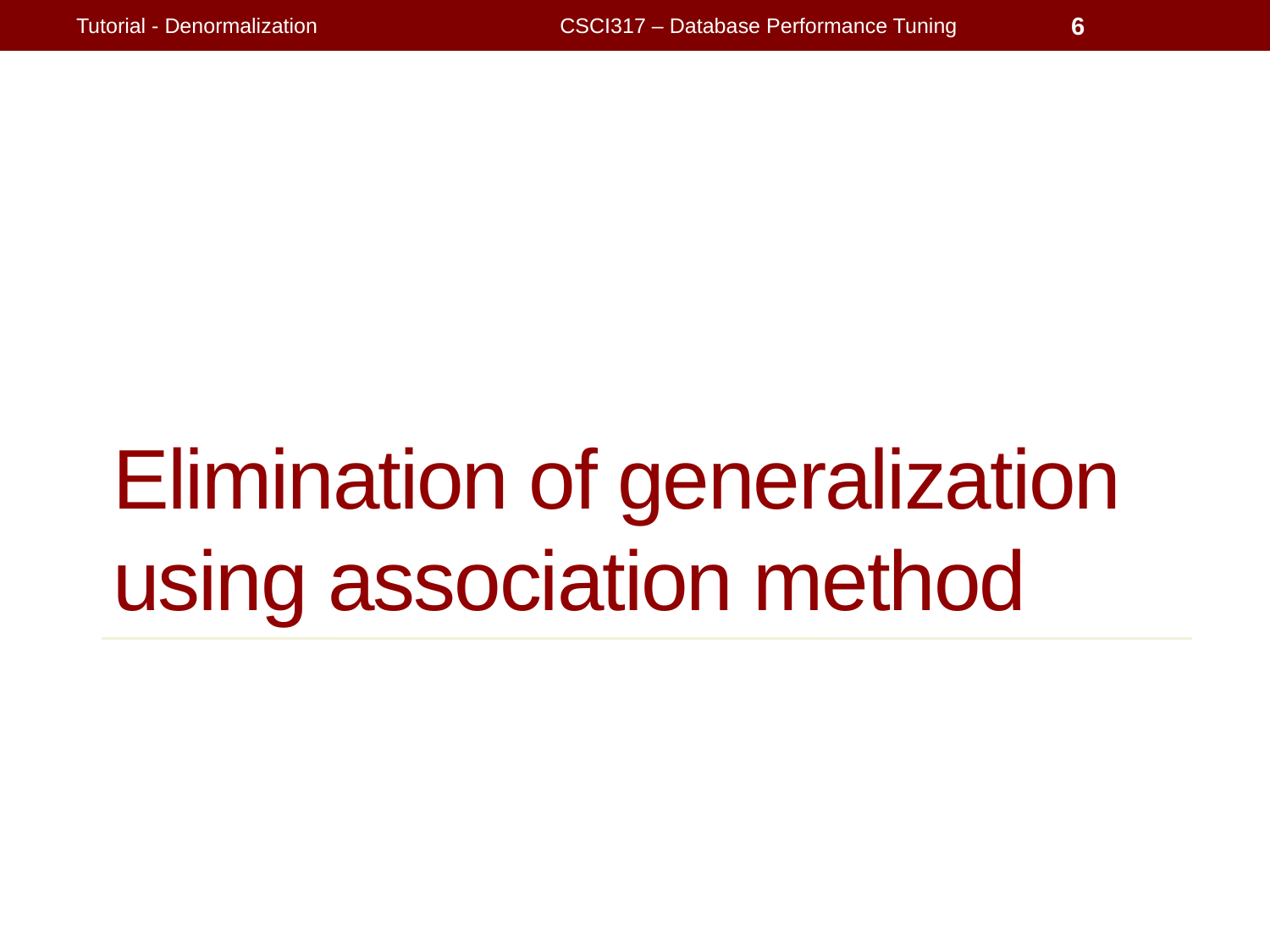

Tutorial - Denormalization
CSCI317 – Database Performance Tuning
6
# Elimination of generalization using association method